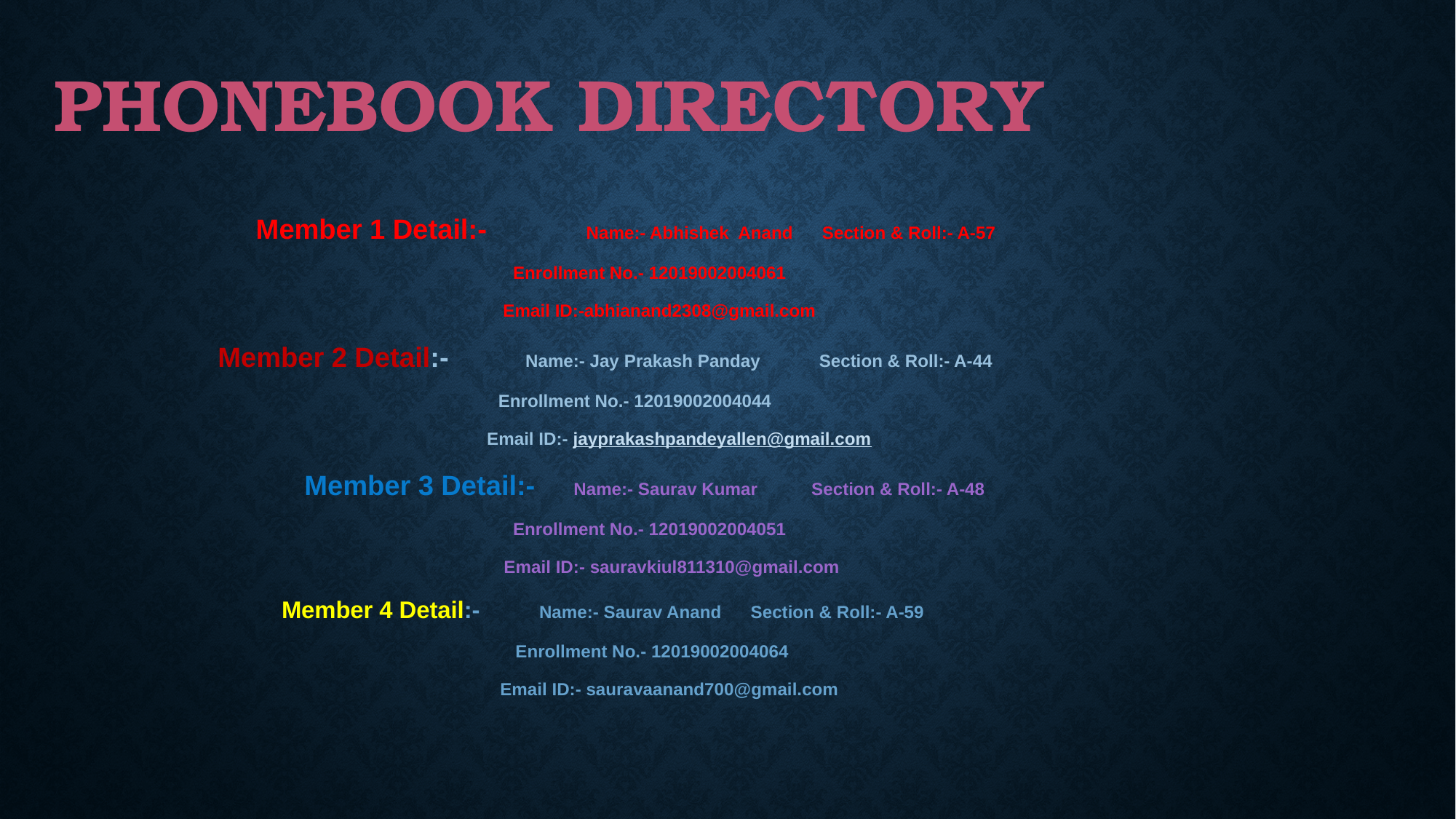

# Phonebook Directory
      Member 1 Detail:-             Name:- Abhishek  Anand      Section & Roll:- A-57
                   Enrollment No.- 12019002004061
                       Email ID:-abhianand2308@gmail.com
Member 2 Detail:-          Name:- Jay Prakash Panday            Section & Roll:- A-44
            Enrollment No.- 12019002004044
                              Email ID:- jayprakashpandeyallen@gmail.com
                Member 3 Detail:-     Name:- Saurav Kumar           Section & Roll:- A-48
                   Enrollment No.- 12019002004051
                            Email ID:- sauravkiul811310@gmail.com
Member 4 Detail:-         Name:- Saurav Anand      Section & Roll:- A-59
                   Enrollment No.- 12019002004064
                           Email ID:- sauravaanand700@gmail.com